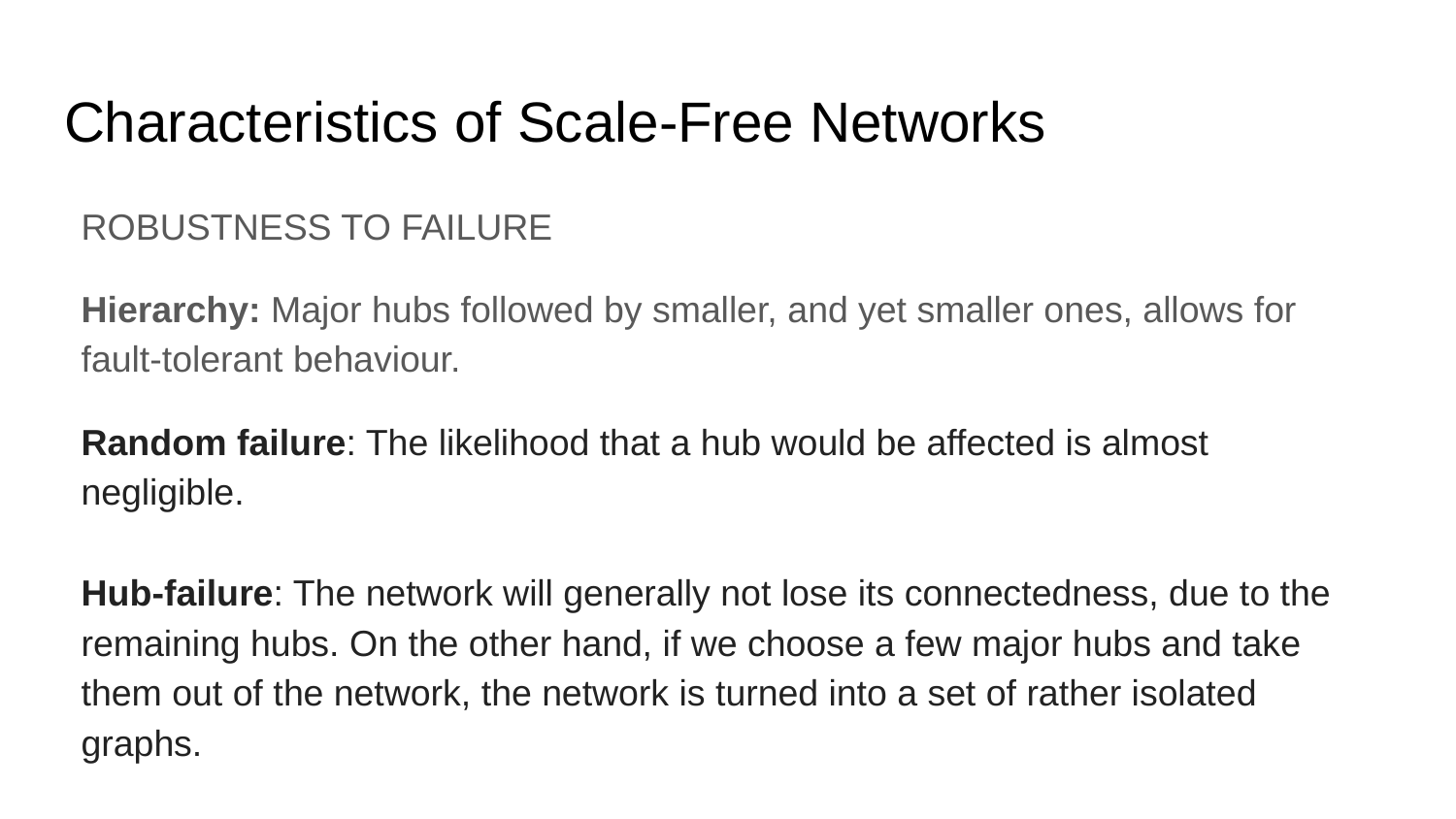

# Characteristics of Scale-Free Networks
ROBUSTNESS TO FAILURE
Hierarchy: Major hubs followed by smaller, and yet smaller ones, allows for fault-tolerant behaviour.
Random failure: The likelihood that a hub would be affected is almost negligible.
Hub-failure: The network will generally not lose its connectedness, due to the remaining hubs. On the other hand, if we choose a few major hubs and take them out of the network, the network is turned into a set of rather isolated graphs.